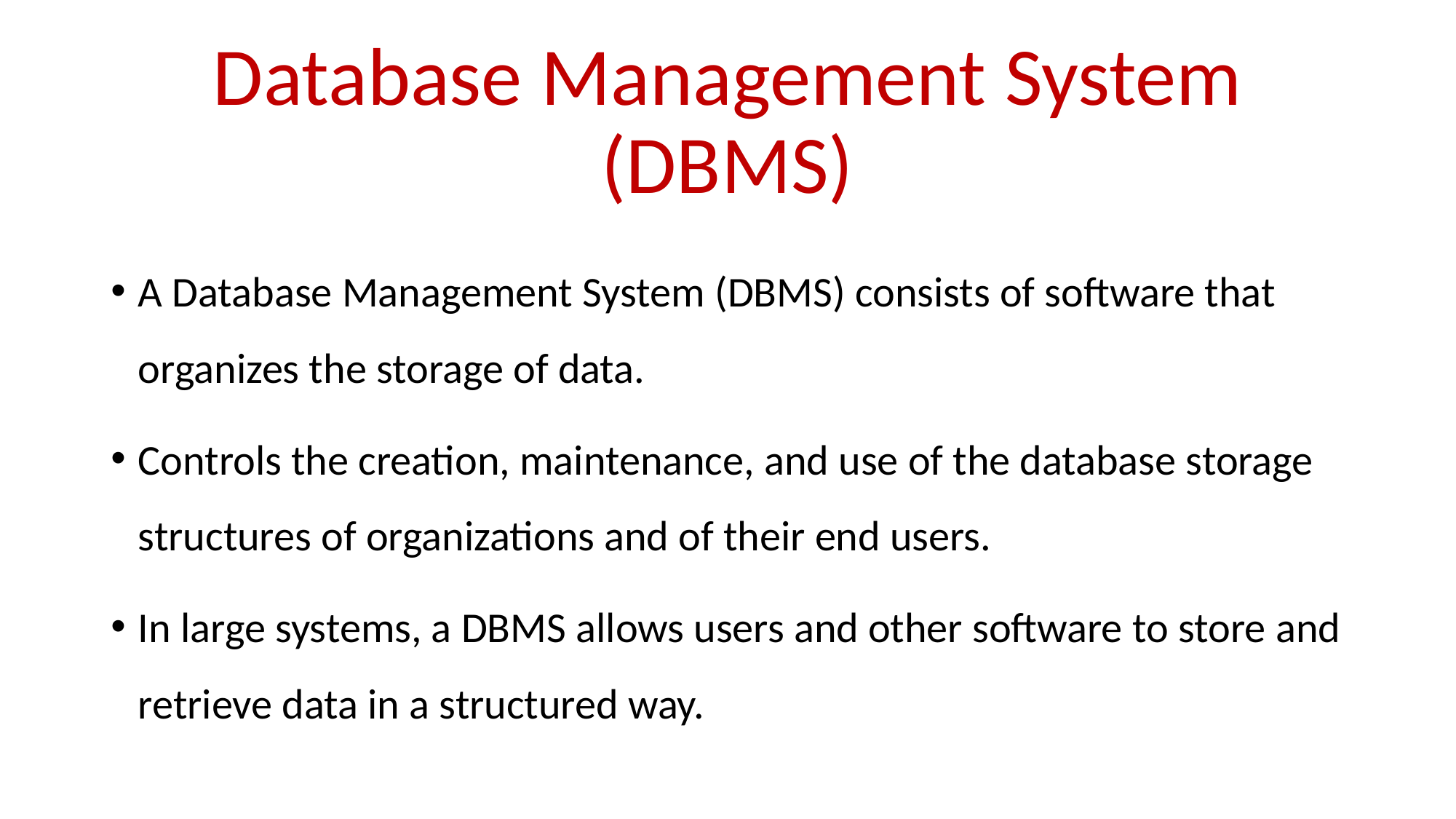

# Database Management System (DBMS)
A Database Management System (DBMS) consists of software that organizes the storage of data.
Controls the creation, maintenance, and use of the database storage structures of organizations and of their end users.
In large systems, a DBMS allows users and other software to store and retrieve data in a structured way.